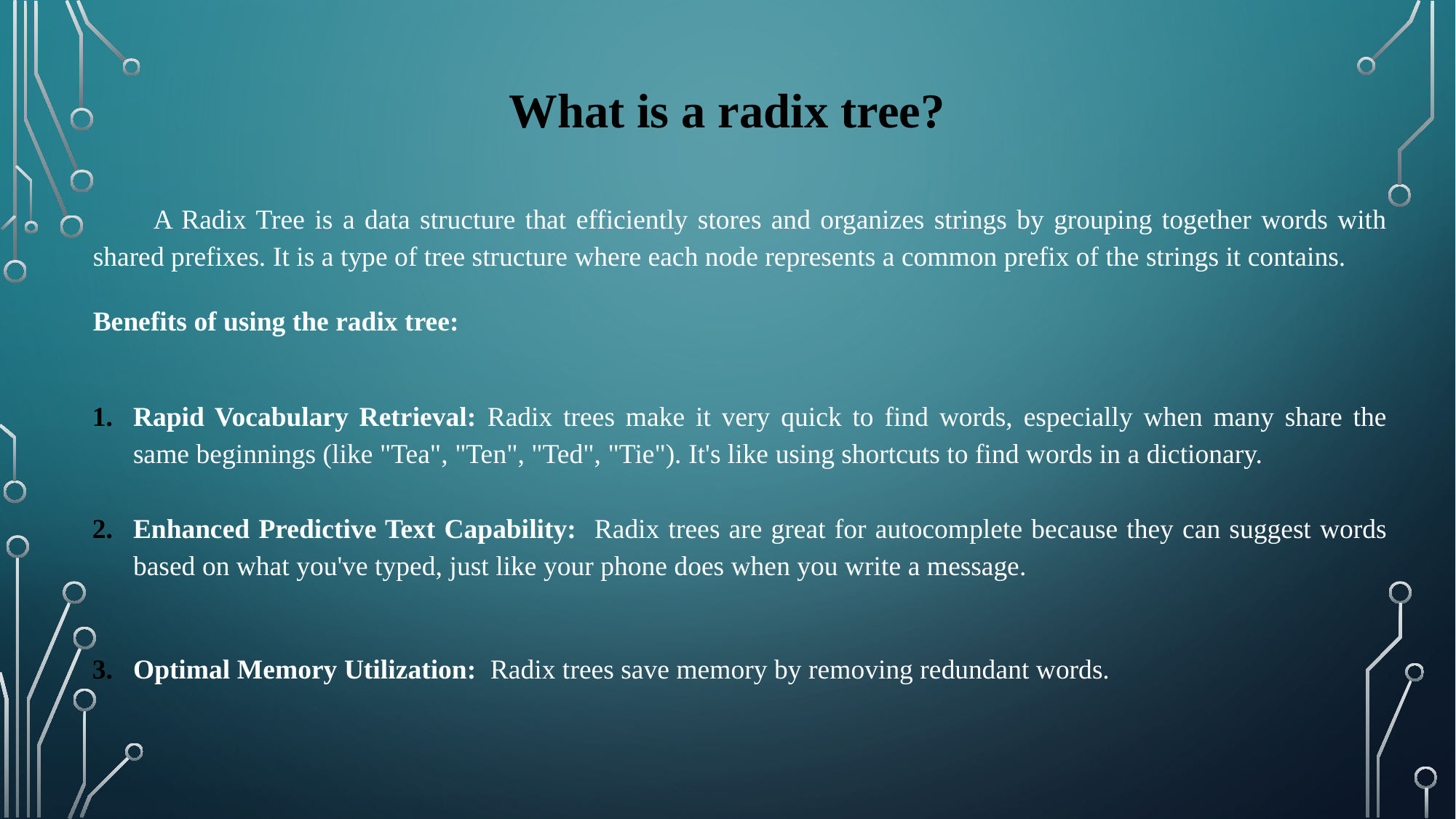

What is a radix tree?

A Radix Tree is a data structure that efficiently stores and organizes strings by grouping together words with shared prefixes. It is a type of tree structure where each node represents a common prefix of the strings it contains.
Benefits of using the radix tree:
Rapid Vocabulary Retrieval: Radix trees make it very quick to find words, especially when many share the same beginnings (like "Tea", "Ten", "Ted", "Tie"). It's like using shortcuts to find words in a dictionary.

Enhanced Predictive Text Capability:  Radix trees are great for autocomplete because they can suggest words based on what you've typed, just like your phone does when you write a message.

Optimal Memory Utilization:  Radix trees save memory by removing redundant words.